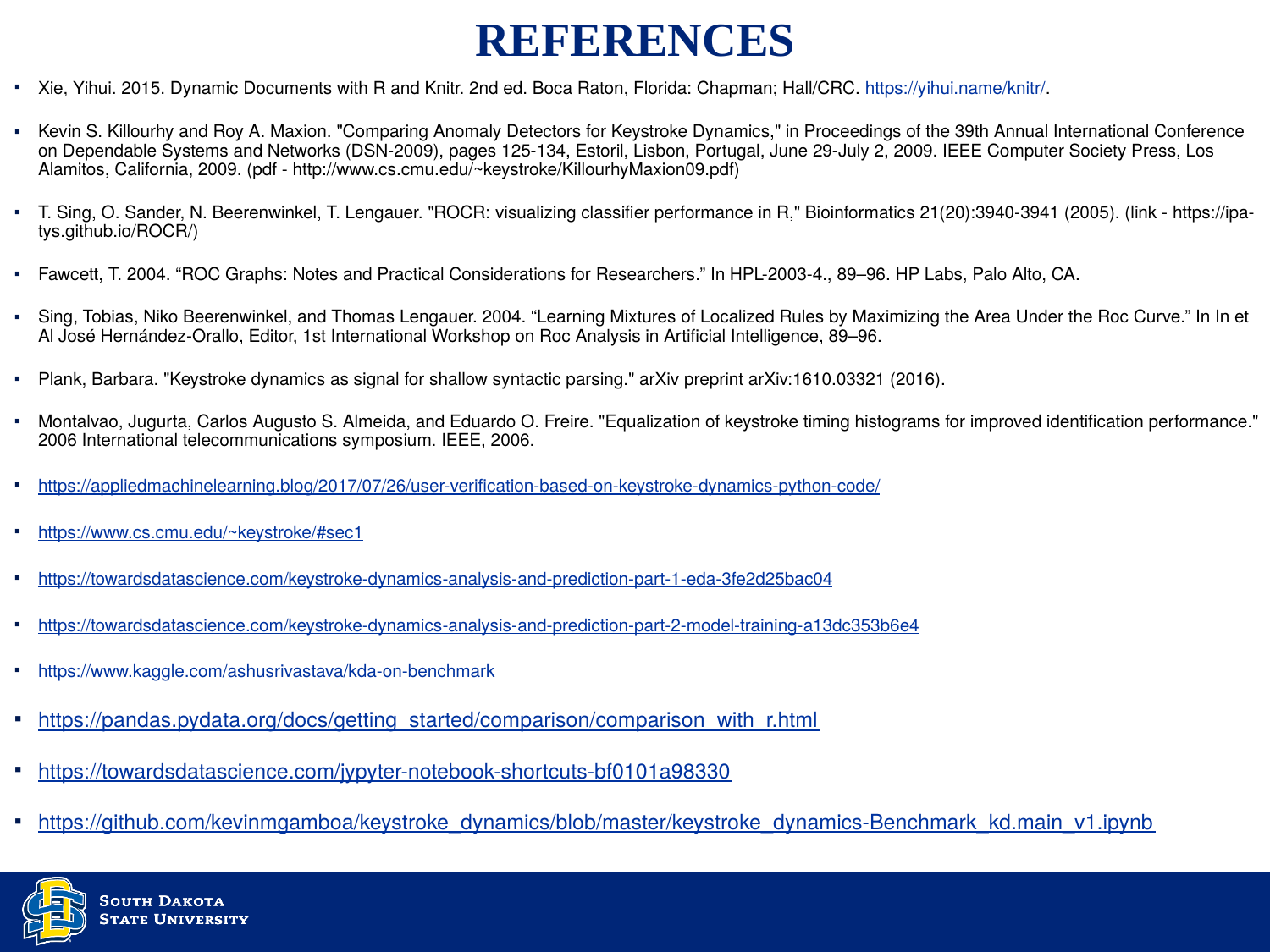

# References
Xie, Yihui. 2015. Dynamic Documents with R and Knitr. 2nd ed. Boca Raton, Florida: Chapman; Hall/CRC. https://yihui.name/knitr/.
Kevin S. Killourhy and Roy A. Maxion. "Comparing Anomaly Detectors for Keystroke Dynamics," in Proceedings of the 39th Annual International Conference on Dependable Systems and Networks (DSN-2009), pages 125-134, Estoril, Lisbon, Portugal, June 29-July 2, 2009. IEEE Computer Society Press, Los Alamitos, California, 2009. (pdf - http://www.cs.cmu.edu/~keystroke/KillourhyMaxion09.pdf)
T. Sing, O. Sander, N. Beerenwinkel, T. Lengauer. "ROCR: visualizing classifier performance in R," Bioinformatics 21(20):3940-3941 (2005). (link - https://ipa-tys.github.io/ROCR/)
Fawcett, T. 2004. “ROC Graphs: Notes and Practical Considerations for Researchers.” In HPL-2003-4., 89–96. HP Labs, Palo Alto, CA.
Sing, Tobias, Niko Beerenwinkel, and Thomas Lengauer. 2004. “Learning Mixtures of Localized Rules by Maximizing the Area Under the Roc Curve.” In In et Al José Hernández-Orallo, Editor, 1st International Workshop on Roc Analysis in Artificial Intelligence, 89–96.
Plank, Barbara. "Keystroke dynamics as signal for shallow syntactic parsing." arXiv preprint arXiv:1610.03321 (2016).
Montalvao, Jugurta, Carlos Augusto S. Almeida, and Eduardo O. Freire. "Equalization of keystroke timing histograms for improved identification performance." 2006 International telecommunications symposium. IEEE, 2006.
https://appliedmachinelearning.blog/2017/07/26/user-verification-based-on-keystroke-dynamics-python-code/
https://www.cs.cmu.edu/~keystroke/#sec1
https://towardsdatascience.com/keystroke-dynamics-analysis-and-prediction-part-1-eda-3fe2d25bac04
https://towardsdatascience.com/keystroke-dynamics-analysis-and-prediction-part-2-model-training-a13dc353b6e4
https://www.kaggle.com/ashusrivastava/kda-on-benchmark
https://pandas.pydata.org/docs/getting_started/comparison/comparison_with_r.html
https://towardsdatascience.com/jypyter-notebook-shortcuts-bf0101a98330
https://github.com/kevinmgamboa/keystroke_dynamics/blob/master/keystroke_dynamics-Benchmark_kd.main_v1.ipynb